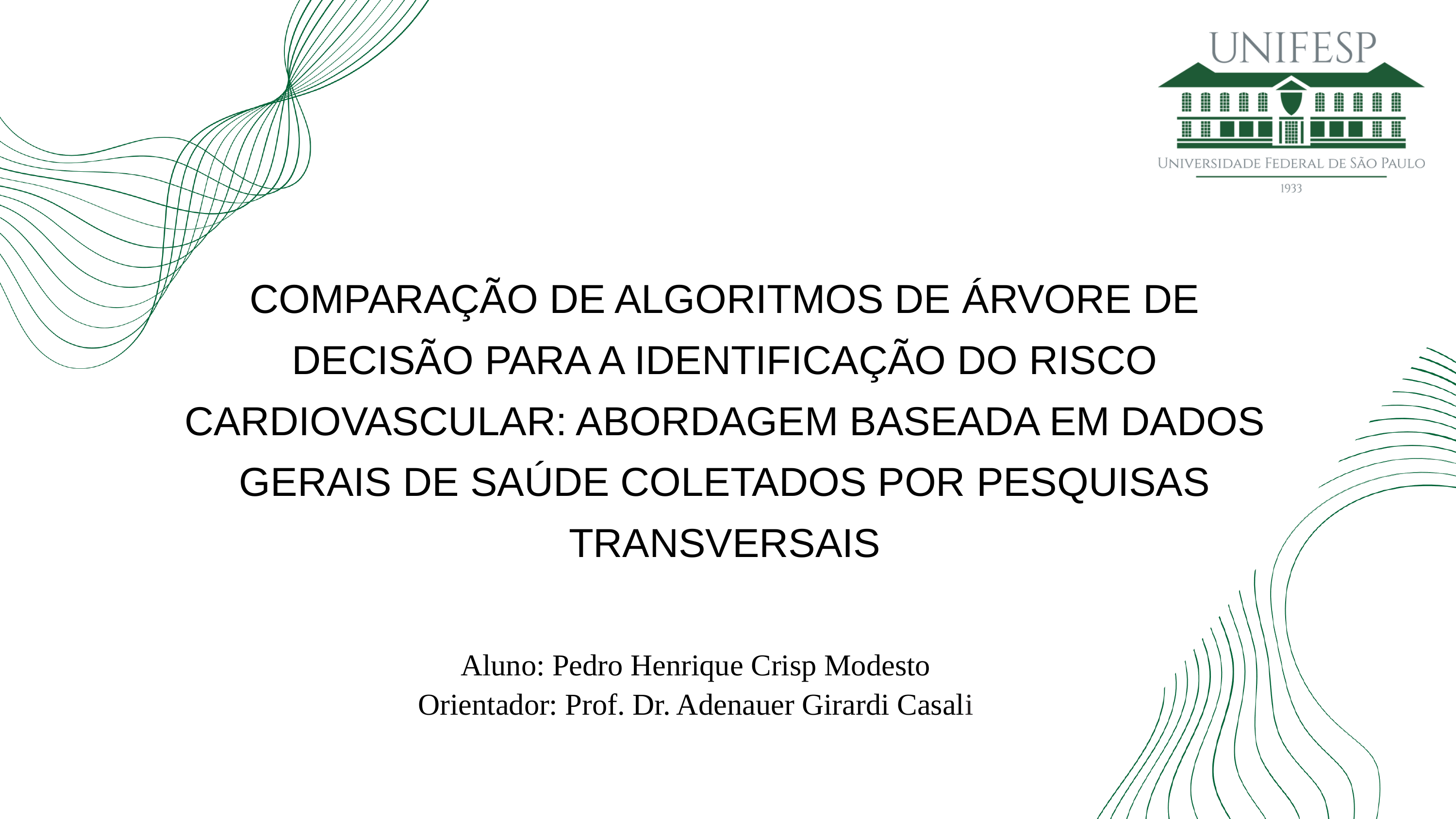

COMPARAÇÃO DE ALGORITMOS DE ÁRVORE DE DECISÃO PARA A IDENTIFICAÇÃO DO RISCO CARDIOVASCULAR: ABORDAGEM BASEADA EM DADOS GERAIS DE SAÚDE COLETADOS POR PESQUISAS TRANSVERSAIS

Aluno: Pedro Henrique Crisp Modesto
Orientador: Prof. Dr. Adenauer Girardi Casali